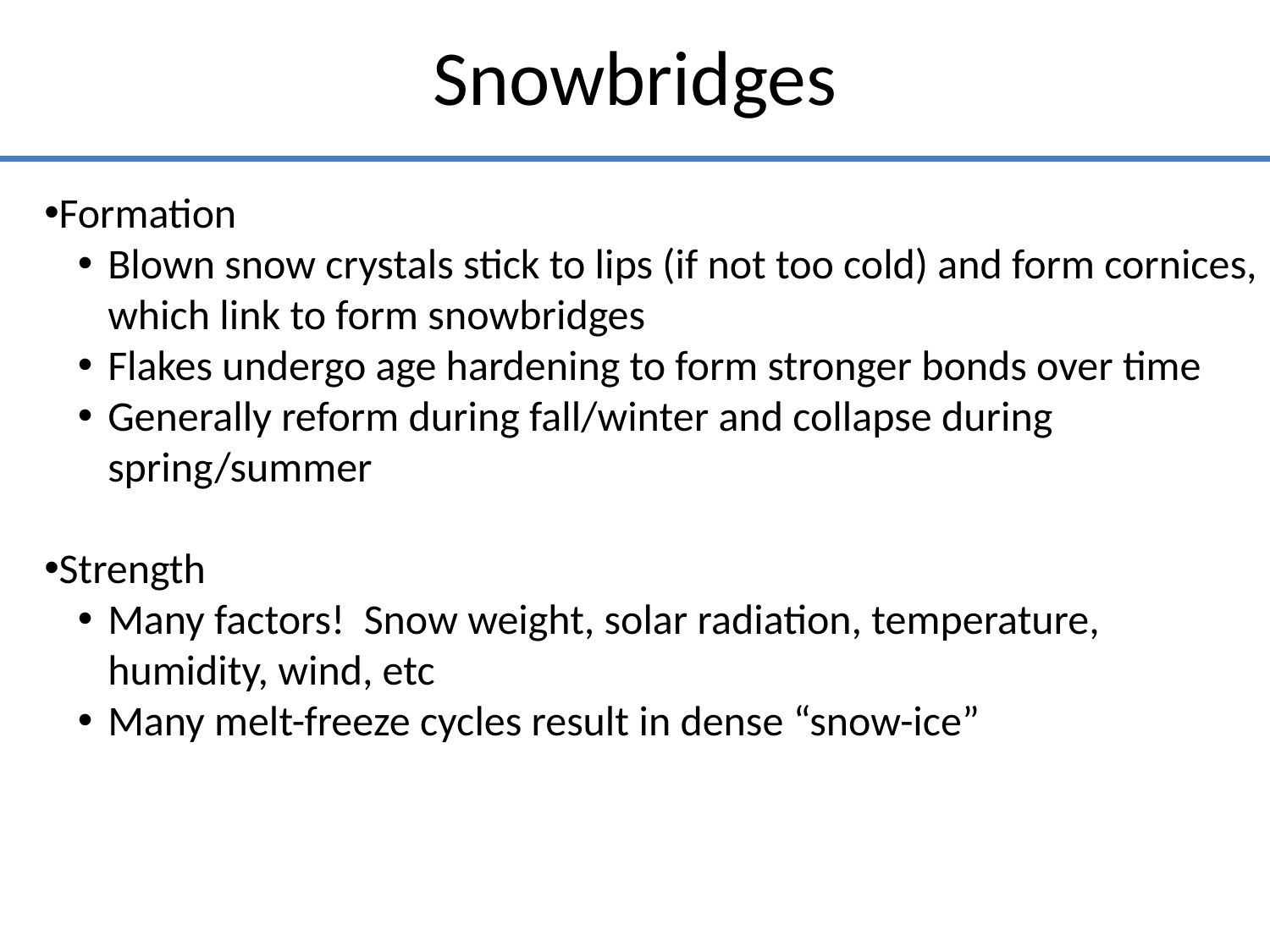

# Snowbridges
Formation
Blown snow crystals stick to lips (if not too cold) and form cornices, which link to form snowbridges
Flakes undergo age hardening to form stronger bonds over time
Generally reform during fall/winter and collapse during spring/summer

Strength
Many factors!  Snow weight, solar radiation, temperature, humidity, wind, etc
Many melt-freeze cycles result in dense “snow-ice”